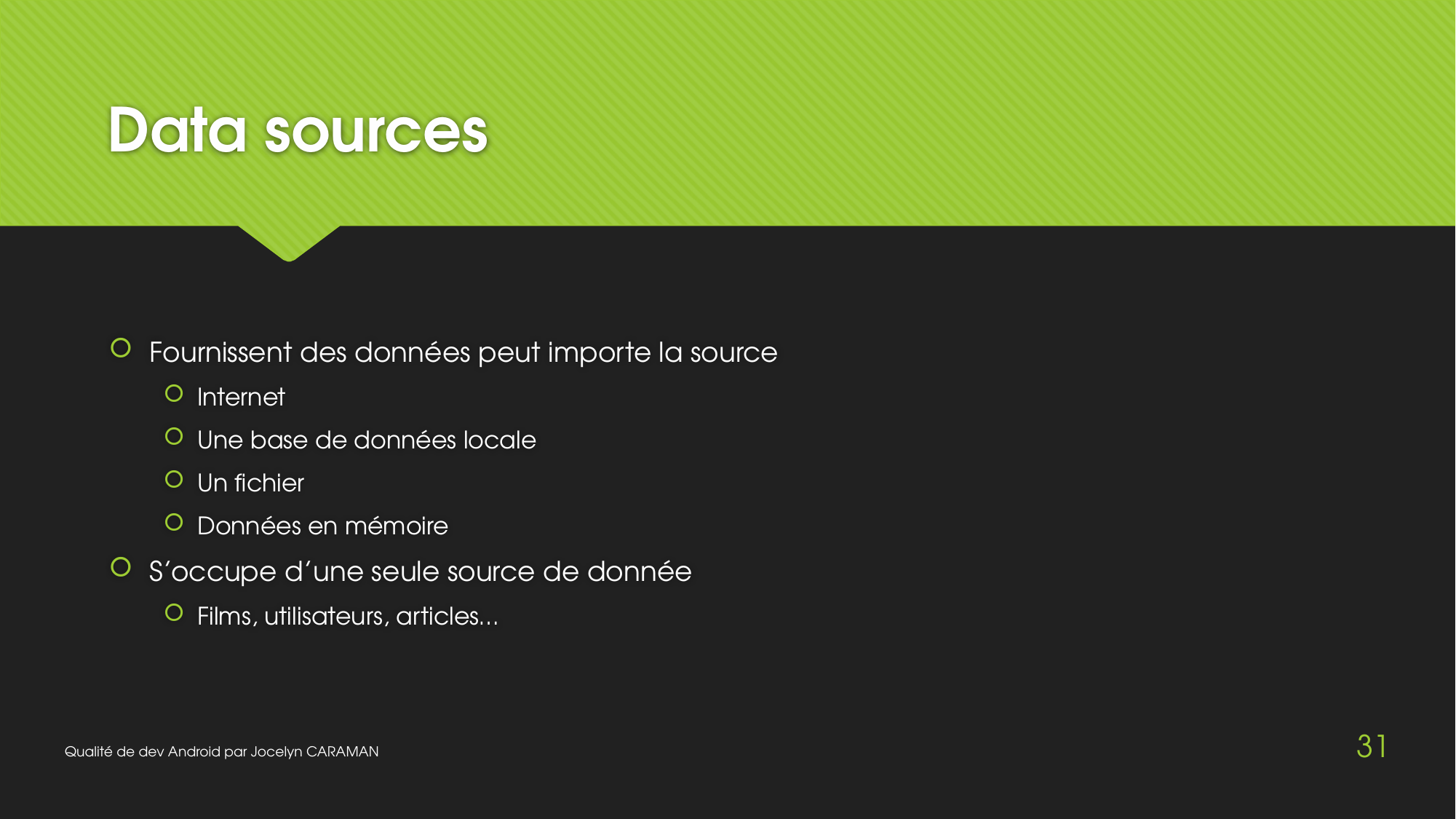

# Data sources
Fournissent des données peut importe la source
Internet
Une base de données locale
Un fichier
Données en mémoire
S’occupe d’une seule source de donnée
Films, utilisateurs, articles…
31
Qualité de dev Android par Jocelyn CARAMAN